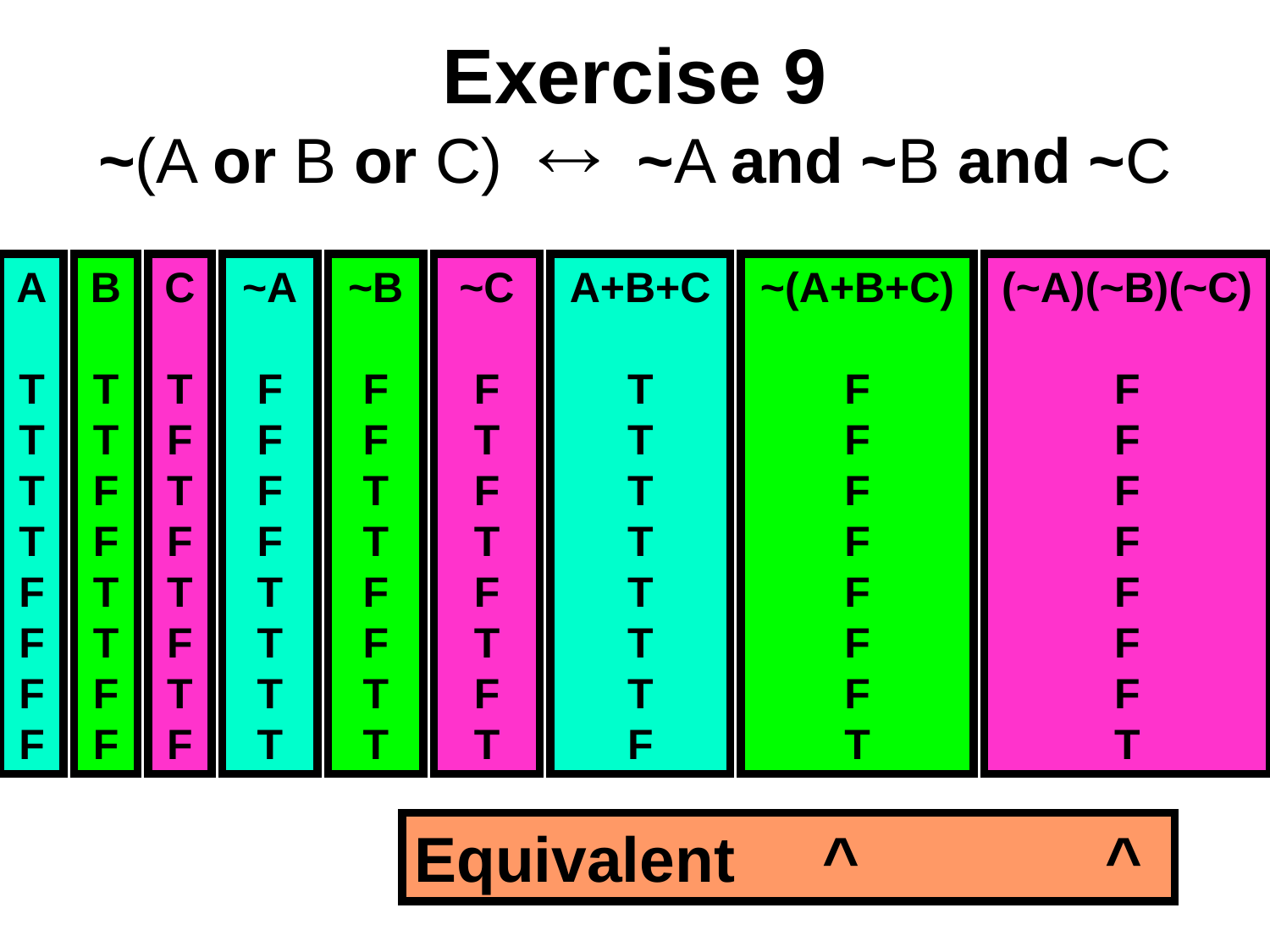

# Exercise 9 ~(A or B or C)  ↔  ~A and ~B and ~C
A

T
T
T
T
F
F
F
F
B

T
T
F
F
T
T
F
F
C

T
F
T
F
T
F
T
F
~A

F
F
F
F
T
T
T
T
~B

F
F
T
T
F
F
T
T
~C

F
T
F
T
F
T
F
T
A+B+C

T
T
T
T
T
T
T
F
~(A+B+C)

F
F
F
F
F
F
F
T
(~A)(~B)(~C)

F
F
F
F
F
F
F
T
Equivalent     ^              ^